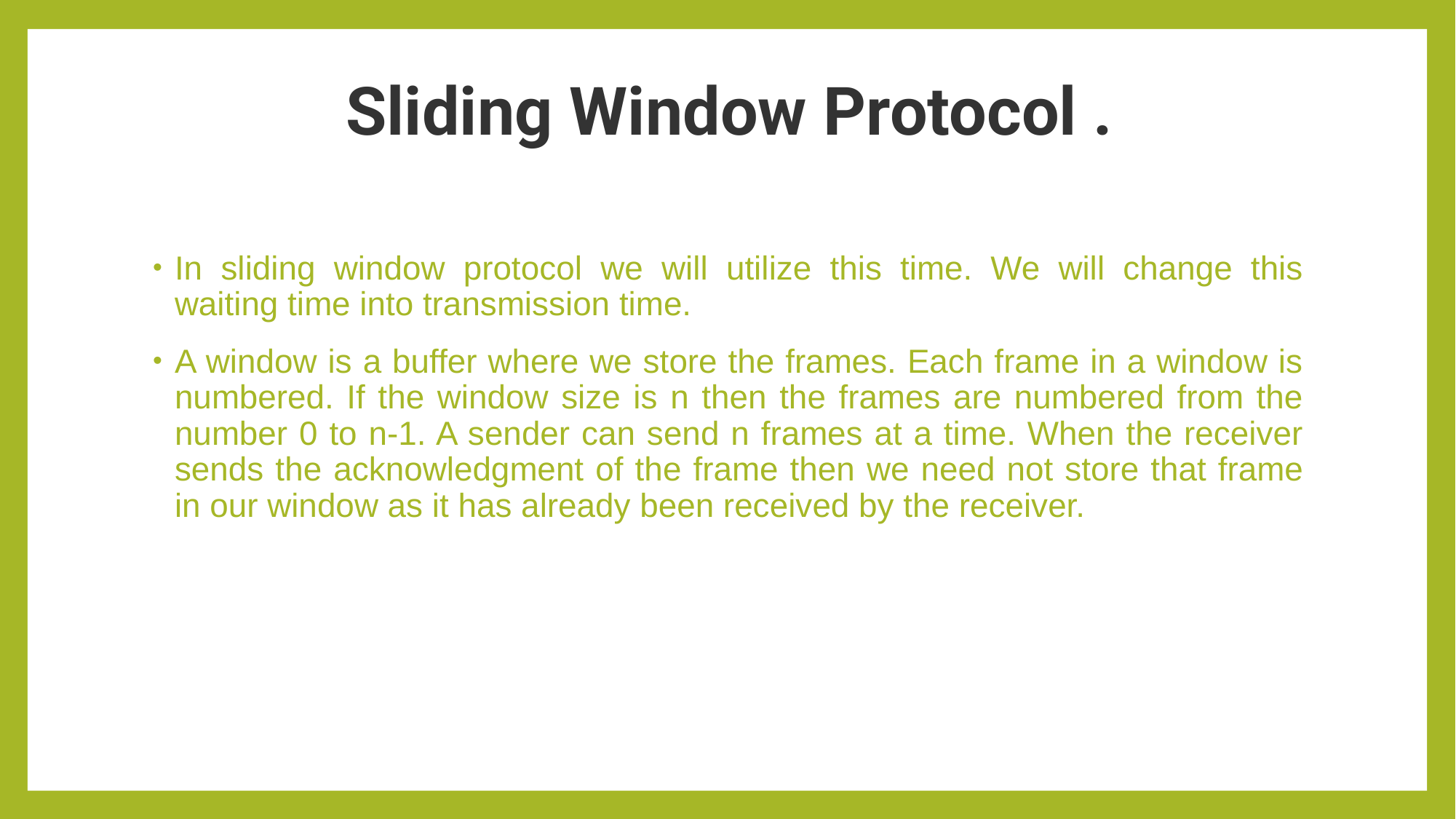

# Sliding Window Protocol .
In sliding window protocol we will utilize this time. We will change this waiting time into transmission time.
A window is a buffer where we store the frames. Each frame in a window is numbered. If the window size is n then the frames are numbered from the number 0 to n-1. A sender can send n frames at a time. When the receiver sends the acknowledgment of the frame then we need not store that frame in our window as it has already been received by the receiver.